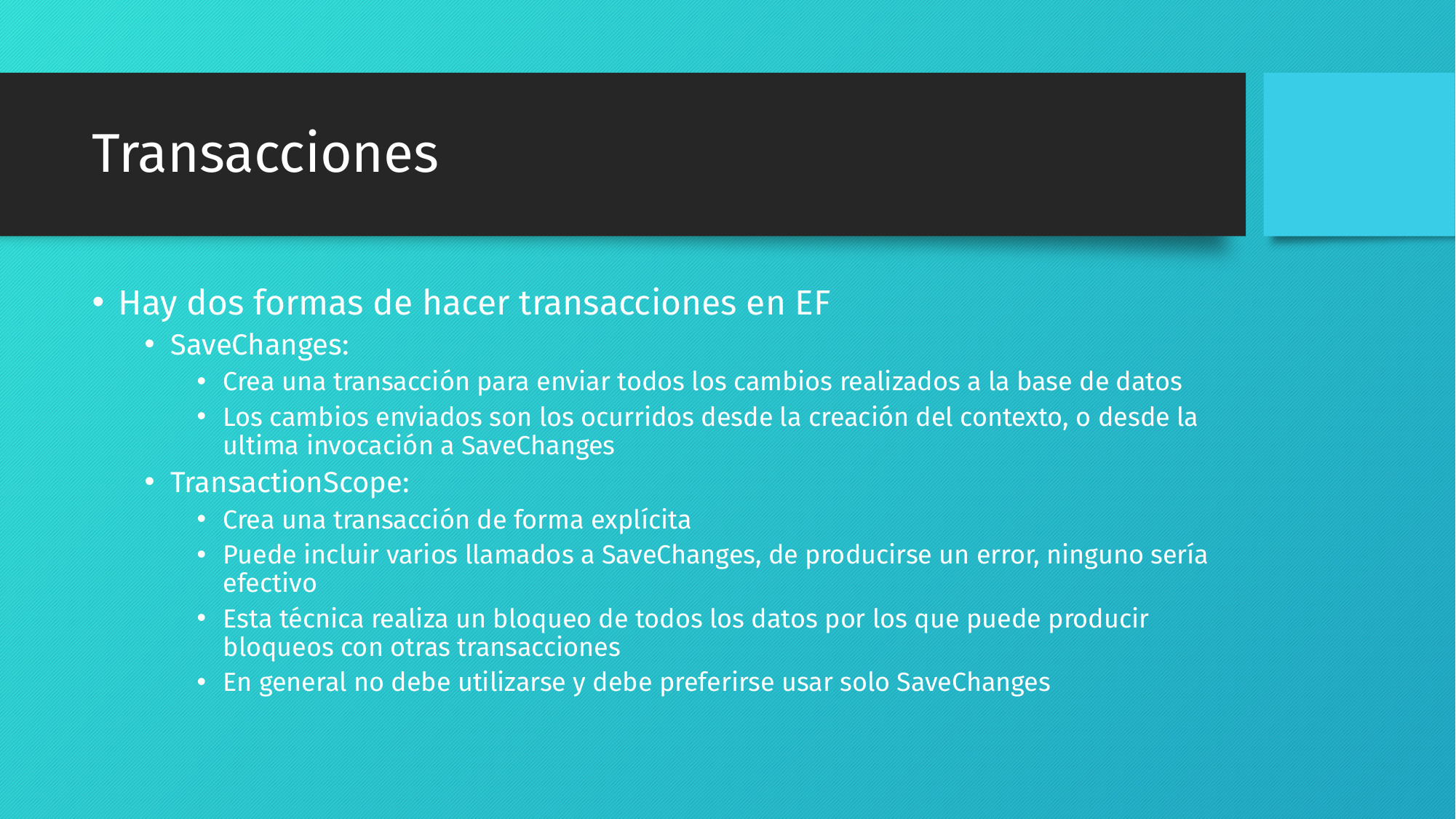

# Transacciones
Hay dos formas de hacer transacciones en EF
SaveChanges:
Crea una transacción para enviar todos los cambios realizados a la base de datos
Los cambios enviados son los ocurridos desde la creación del contexto, o desde la ultima invocación a SaveChanges
TransactionScope:
Crea una transacción de forma explícita
Puede incluir varios llamados a SaveChanges, de producirse un error, ninguno sería efectivo
Esta técnica realiza un bloqueo de todos los datos por los que puede producir bloqueos con otras transacciones
En general no debe utilizarse y debe preferirse usar solo SaveChanges